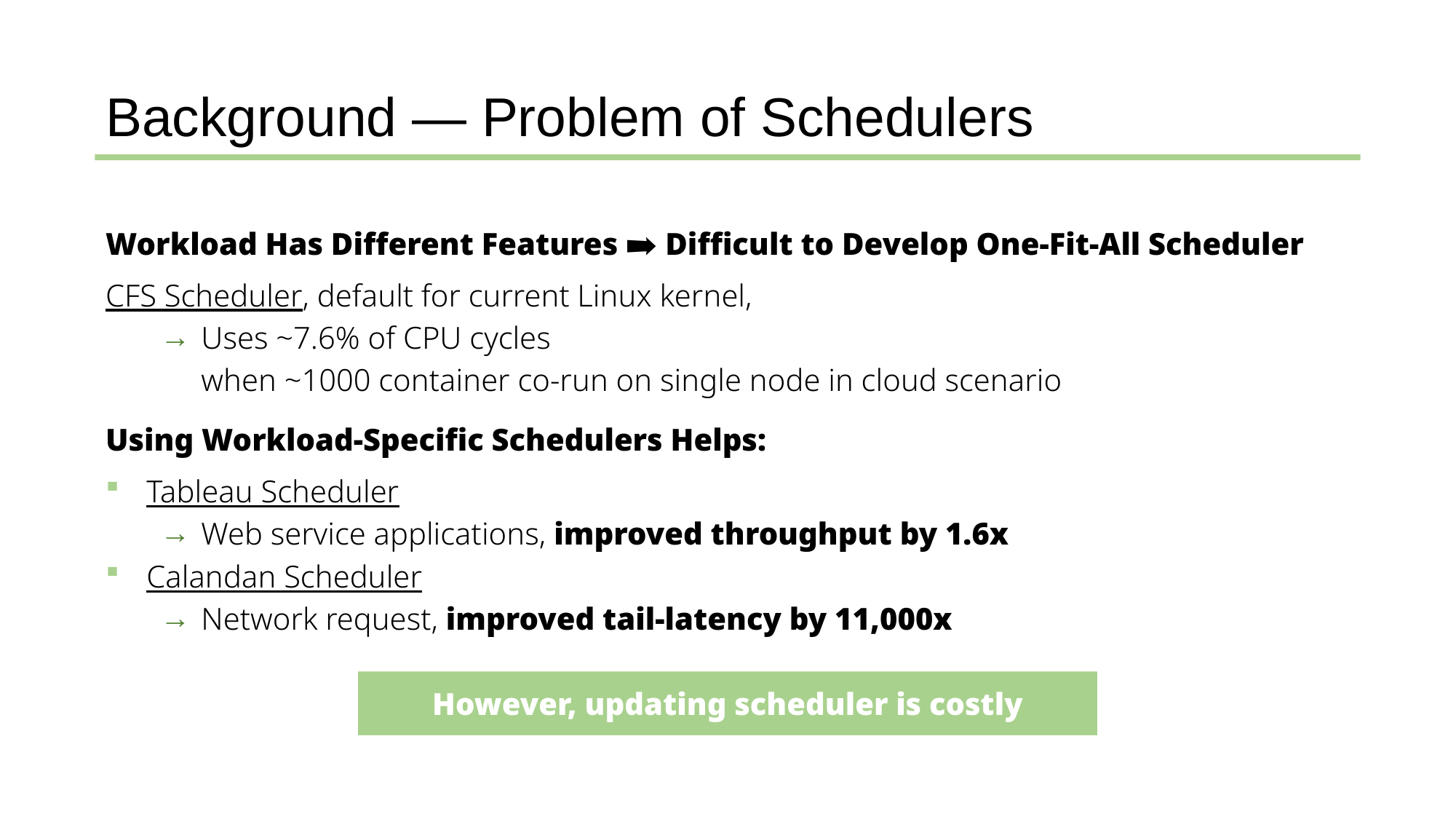

Background — Problem of Schedulers

Workload Has Different Features ➡ Difficult to Develop One-Fit-All Scheduler

CFS Scheduler, default for current Linux kernel,
Uses ~7.6% of CPU cycles
when ~1000 container co-run on single node in cloud scenario
Using Workload-Specific Schedulers Helps:

Tableau Scheduler
Web service applications, improved throughput by 1.6x
Calandan Scheduler
Network request, improved tail-latency by 11,000x
However, updating scheduler is costly